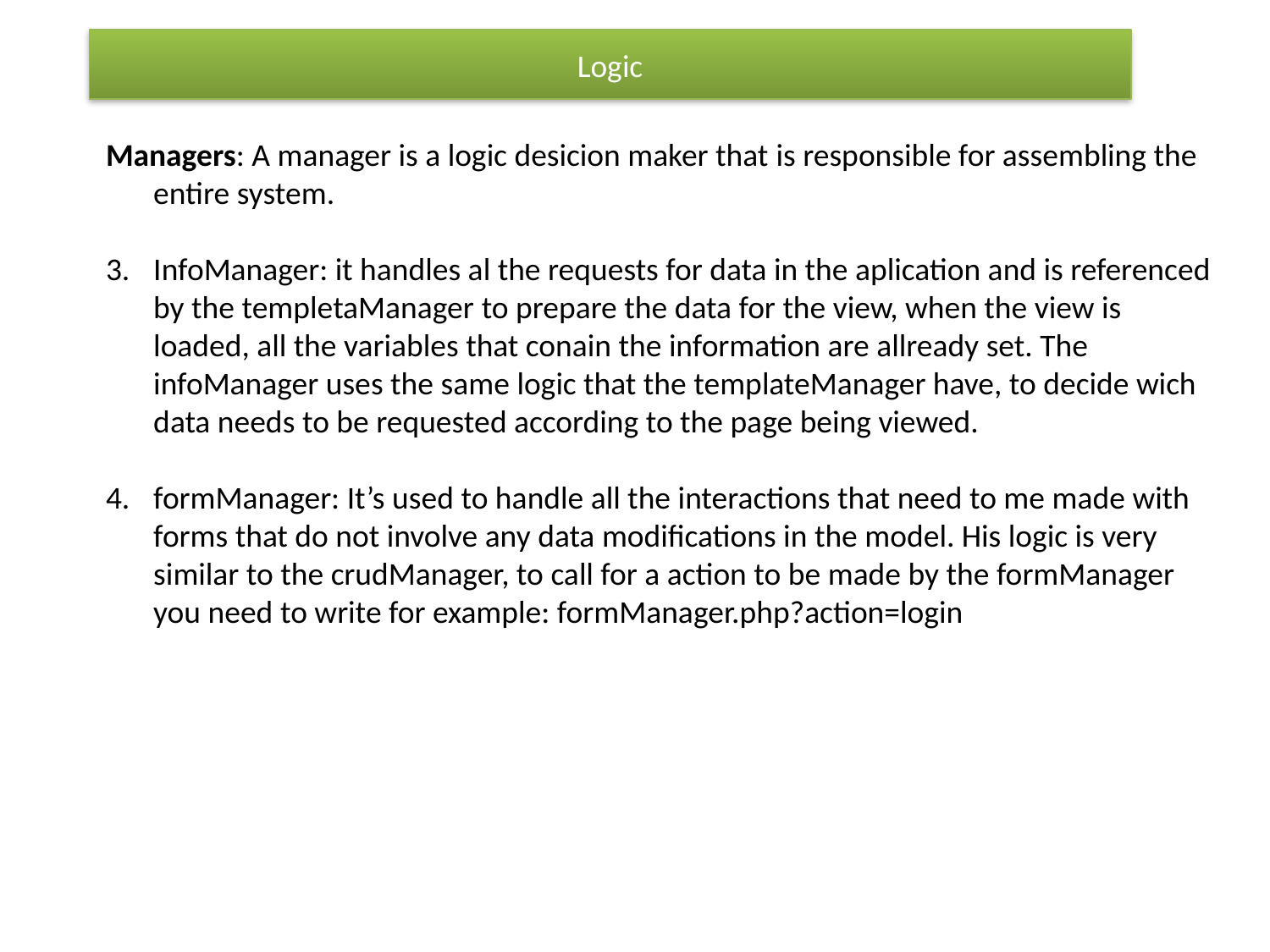

Logic
Managers: A manager is a logic desicion maker that is responsible for assembling the entire system.

InfoManager: it handles al the requests for data in the aplication and is referenced by the templetaManager to prepare the data for the view, when the view is loaded, all the variables that conain the information are allready set. The infoManager uses the same logic that the templateManager have, to decide wich data needs to be requested according to the page being viewed.

formManager: It’s used to handle all the interactions that need to me made with forms that do not involve any data modifications in the model. His logic is very similar to the crudManager, to call for a action to be made by the formManager you need to write for example: formManager.php?action=login